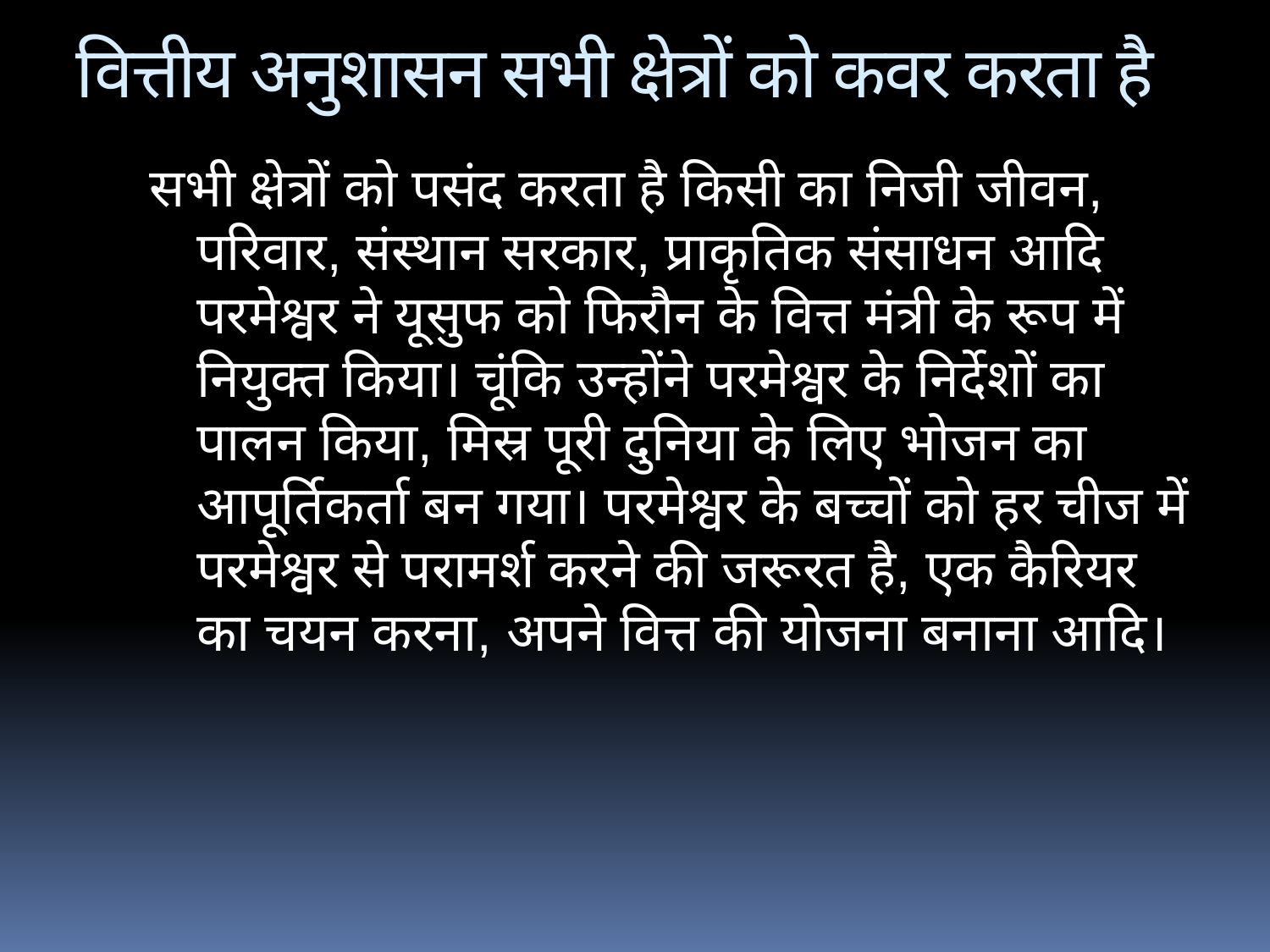

# वित्तीय अनुशासन सभी क्षेत्रों को कवर करता है
सभी क्षेत्रों को पसंद करता है किसी का निजी जीवन, परिवार, संस्थान सरकार, प्राकृतिक संसाधन आदि परमेश्वर ने यूसुफ को फिरौन के वित्त मंत्री के रूप में नियुक्त किया। चूंकि उन्होंने परमेश्वर के निर्देशों का पालन किया, मिस्र पूरी दुनिया के लिए भोजन का आपूर्तिकर्ता बन गया। परमेश्वर के बच्चों को हर चीज में परमेश्वर से परामर्श करने की जरूरत है, एक कैरियर का चयन करना, अपने वित्त की योजना बनाना आदि।